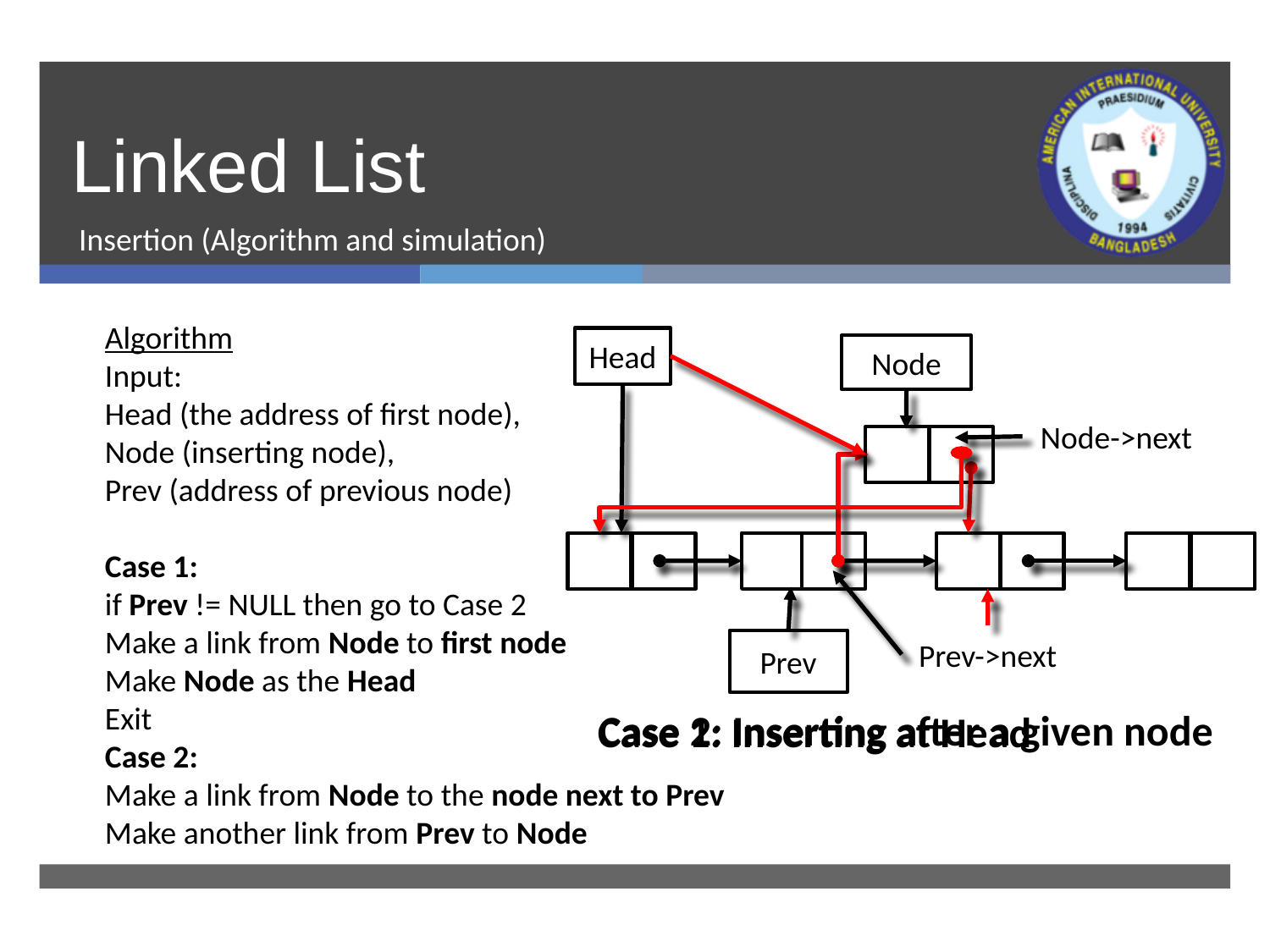

# Linked List
Insertion (Algorithm and simulation)
Algorithm
Input:
Head (the address of first node),
Node (inserting node),
Prev (address of previous node)

Case 1:
if Prev != NULL then go to Case 2
Make a link from Node to first node
Make Node as the Head
Exit
Case 2:
Make a link from Node to the node next to Prev
Make another link from Prev to Node

Head
Node
Node->next

Prev->next
Prev
Case 2: Inserting after a given node
Case 1: Inserting at Head